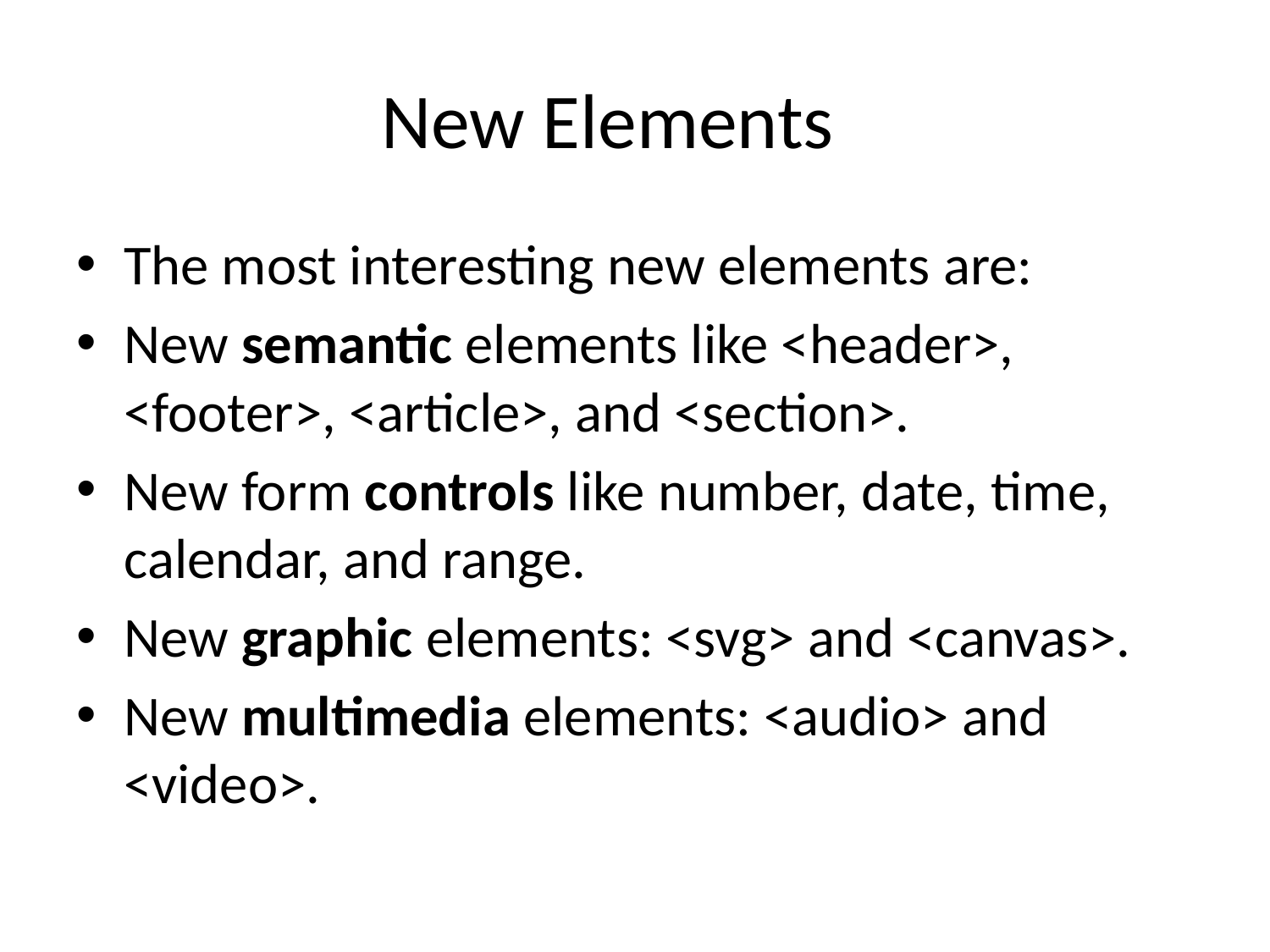

# New Elements
The most interesting new elements are:
New semantic elements like <header>, <footer>, <article>, and <section>.
New form controls like number, date, time, calendar, and range.
New graphic elements: <svg> and <canvas>.
New multimedia elements: <audio> and <video>.